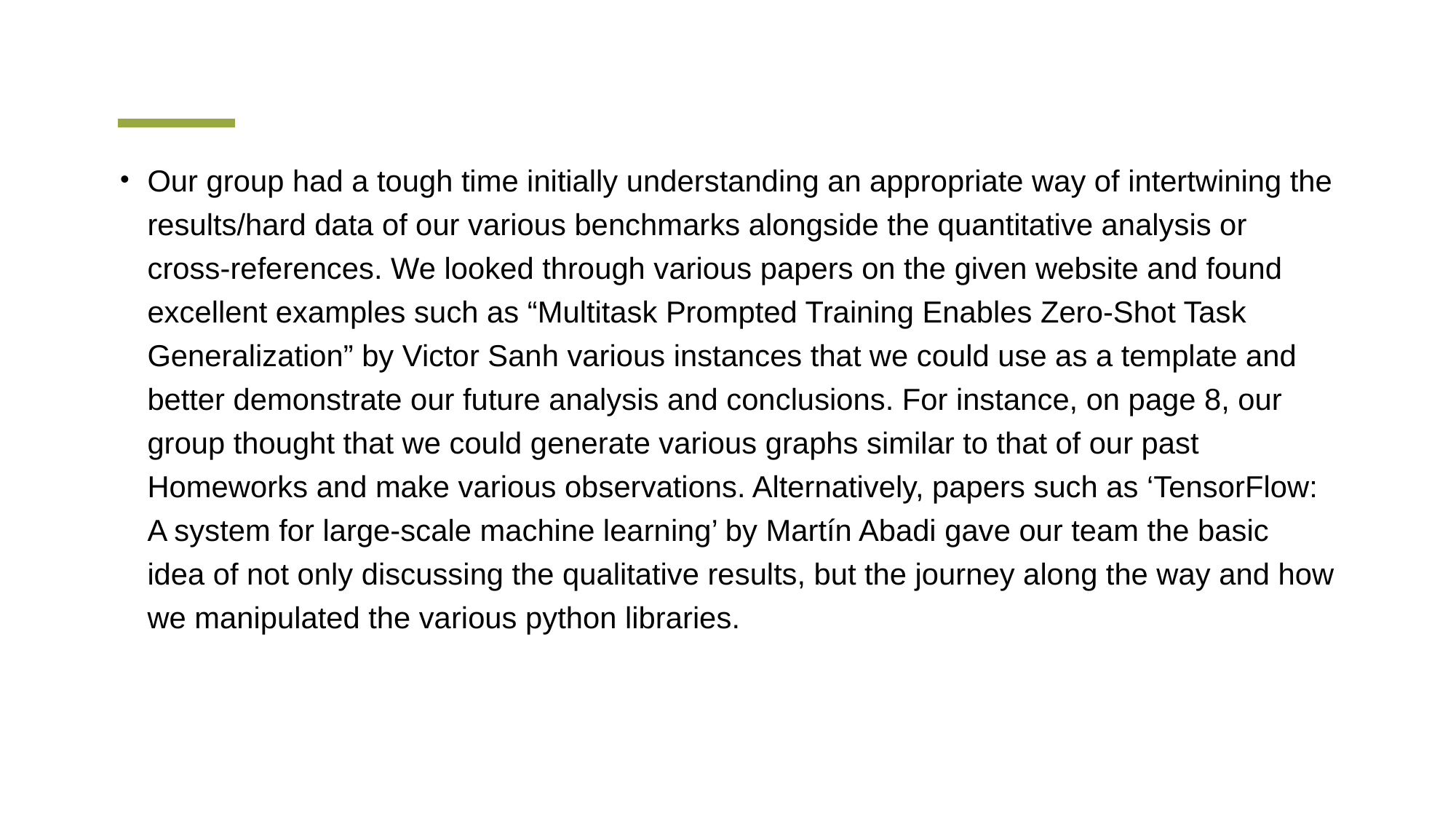

Our group had a tough time initially understanding an appropriate way of intertwining the results/hard data of our various benchmarks alongside the quantitative analysis or cross-references. We looked through various papers on the given website and found excellent examples such as “Multitask Prompted Training Enables Zero-Shot Task Generalization” by Victor Sanh various instances that we could use as a template and better demonstrate our future analysis and conclusions. For instance, on page 8, our group thought that we could generate various graphs similar to that of our past Homeworks and make various observations. Alternatively, papers such as ‘TensorFlow: A system for large-scale machine learning’ by Martín Abadi gave our team the basic idea of not only discussing the qualitative results, but the journey along the way and how we manipulated the various python libraries.